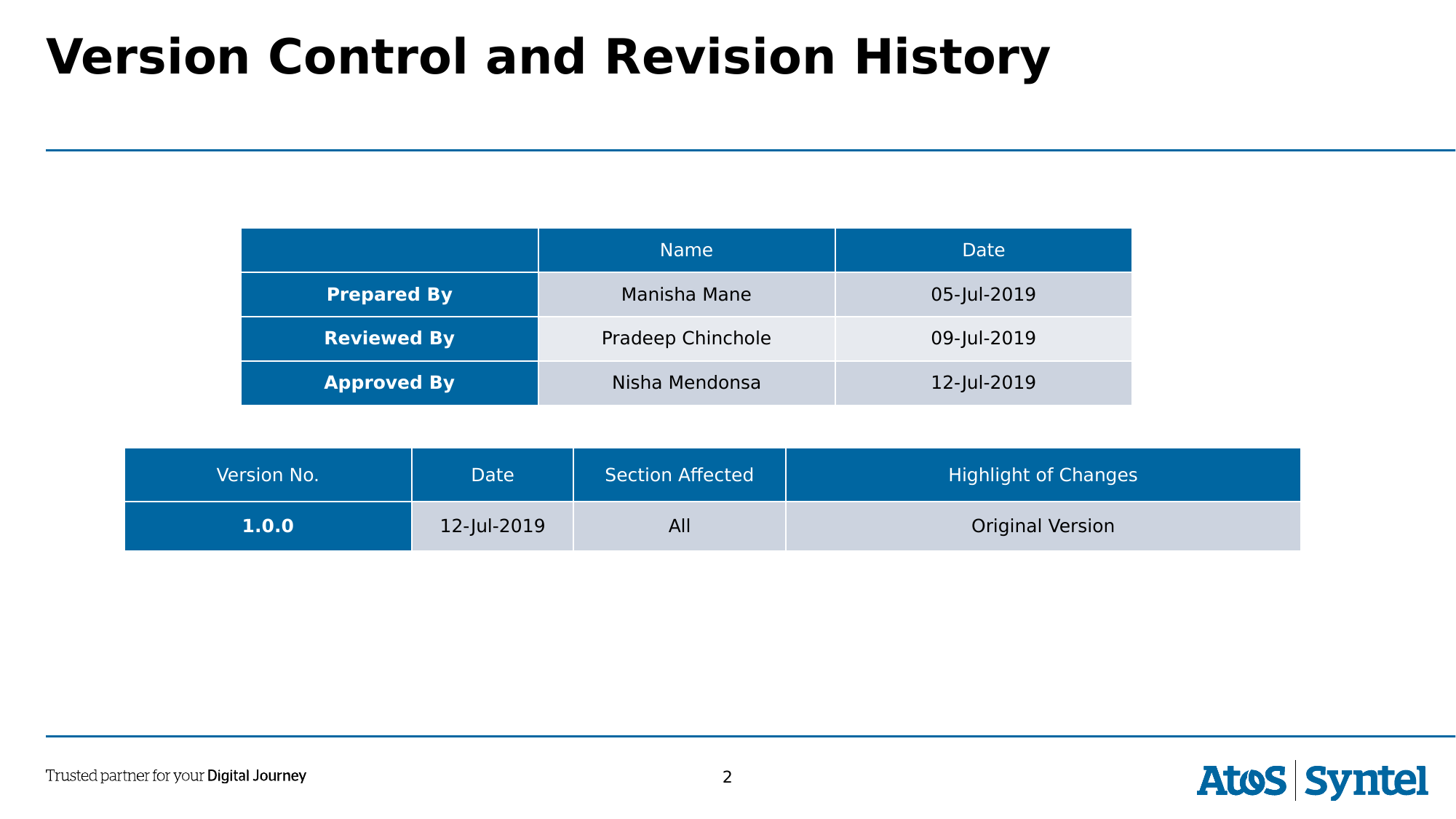

# Version Control and Revision History
|  | Name | Date |
| --- | --- | --- |
| Prepared By | Manisha Mane | 05-Jul-2019 |
| Reviewed By | Pradeep Chinchole | 09-Jul-2019 |
| Approved By | Nisha Mendonsa | 12-Jul-2019 |
| Version No. | Date | Section Affected | Highlight of Changes |
| --- | --- | --- | --- |
| 1.0.0 | 12-Jul-2019 | All | Original Version |